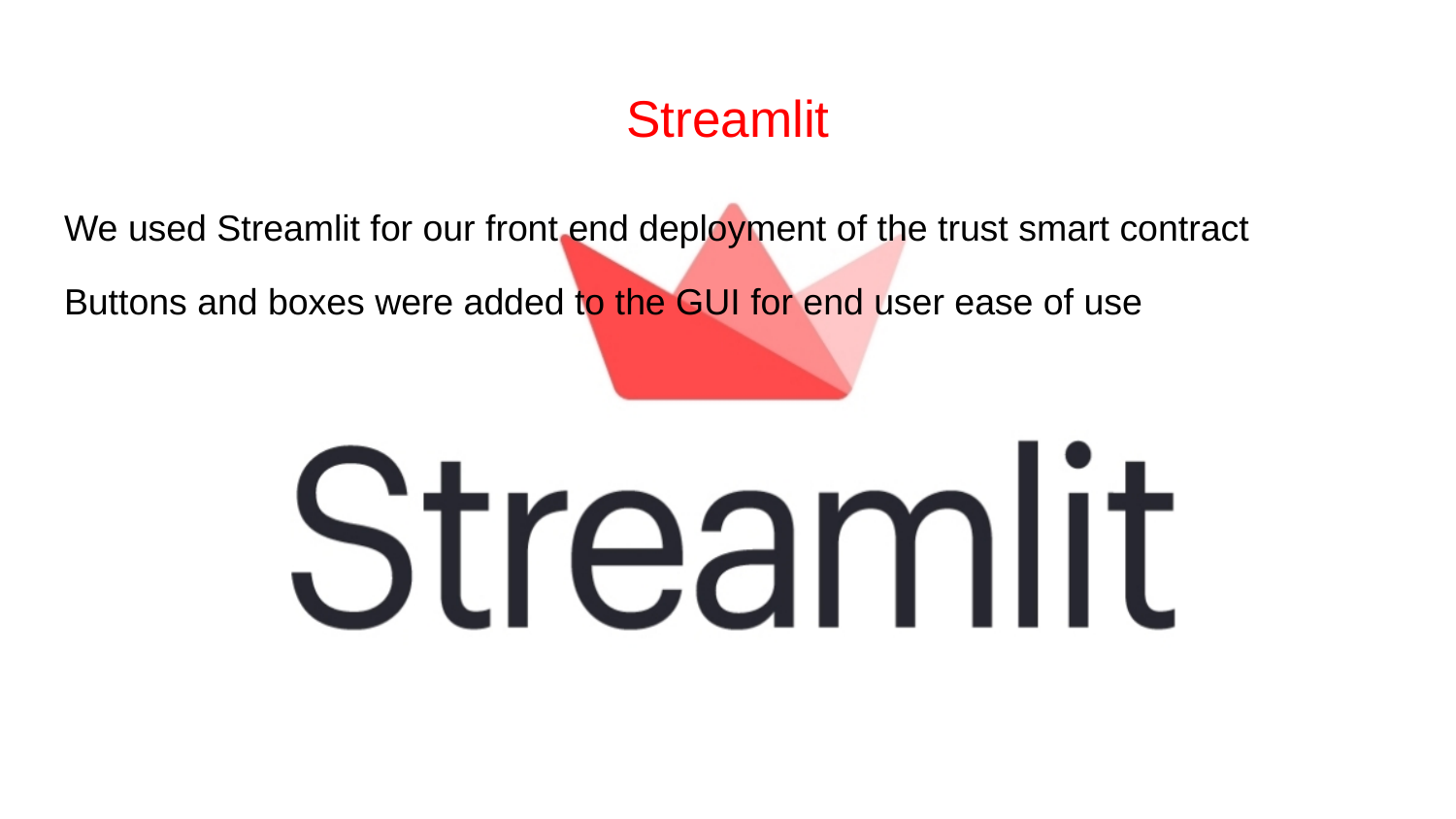

# Streamlit
We used Streamlit for our front end deployment of the trust smart contract
Buttons and boxes were added to the GUI for end user ease of use